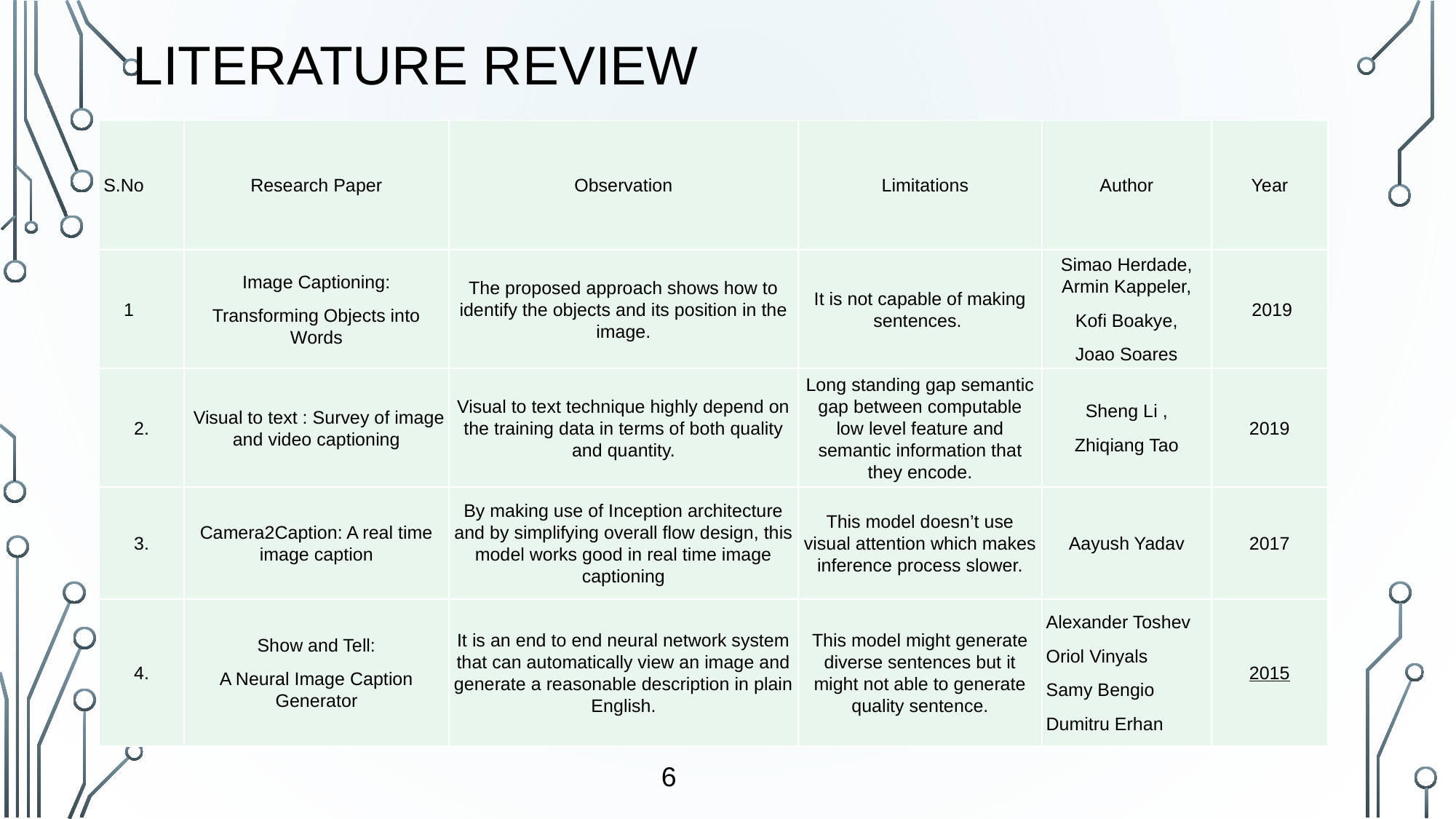

# Literature Review
| S.No | Research Paper | Observation | Limitations | Author | Year |
| --- | --- | --- | --- | --- | --- |
| 1 | Image Captioning: Transforming Objects into Words | The proposed approach shows how to identify the objects and its position in the image. | It is not capable of making sentences. | Simao Herdade, Armin Kappeler, Kofi Boakye, Joao Soares | 2019 |
| 2. | Visual to text : Survey of image and video captioning | Visual to text technique highly depend on the training data in terms of both quality and quantity. | Long standing gap semantic gap between computable low level feature and semantic information that they encode. | Sheng Li , Zhiqiang Tao | 2019 |
| 3. | Camera2Caption: A real time image caption | By making use of Inception architecture and by simplifying overall flow design, this model works good in real time image captioning | This model doesn’t use visual attention which makes inference process slower. | Aayush Yadav | 2017 |
| 4. | Show and Tell: A Neural Image Caption Generator | It is an end to end neural network system that can automatically view an image and generate a reasonable description in plain English. | This model might generate diverse sentences but it might not able to generate quality sentence. | Alexander Toshev Oriol Vinyals Samy Bengio Dumitru Erhan | 2015 |
6